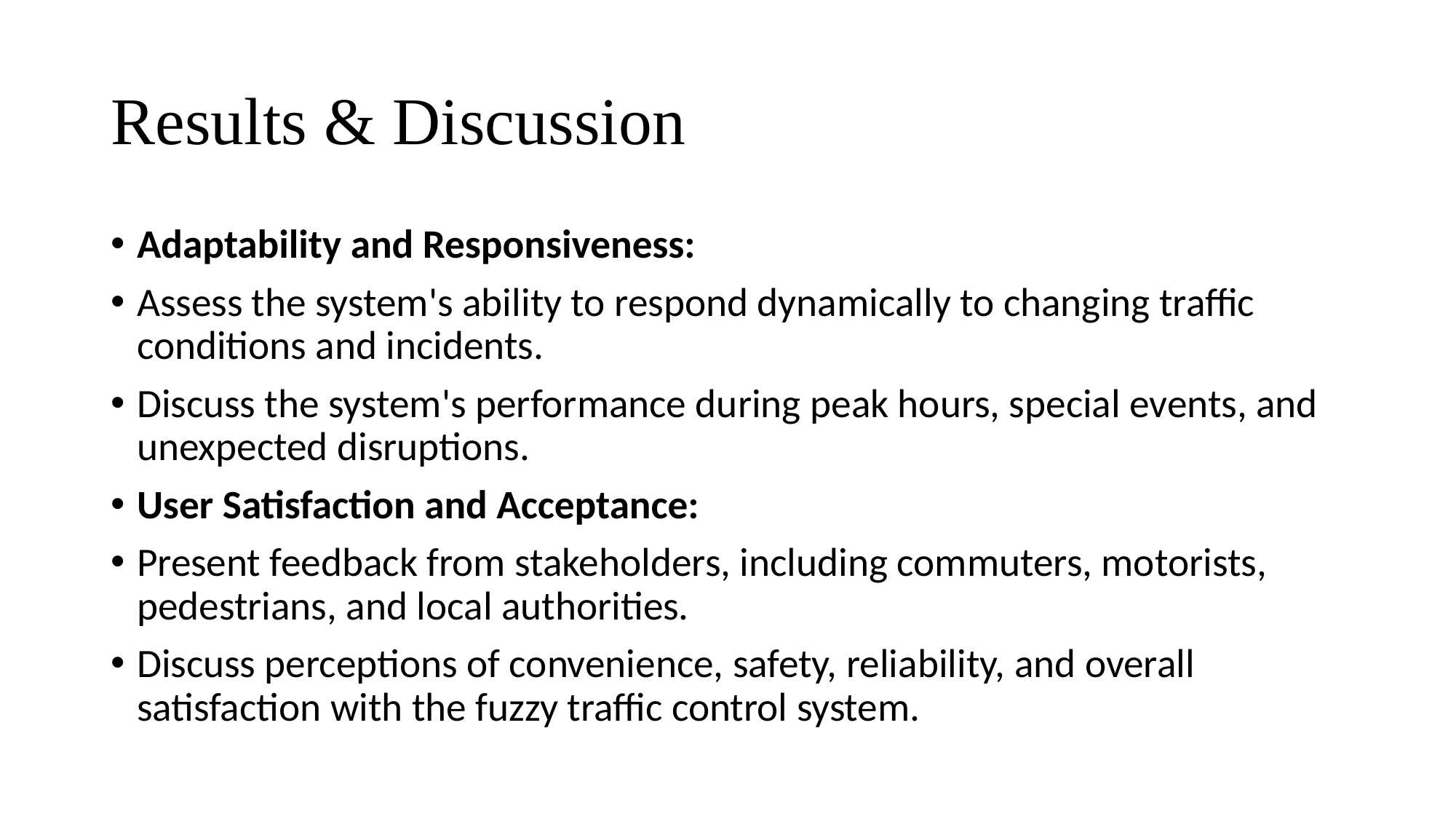

# Results & Discussion
Adaptability and Responsiveness:
Assess the system's ability to respond dynamically to changing traffic conditions and incidents.
Discuss the system's performance during peak hours, special events, and unexpected disruptions.
User Satisfaction and Acceptance:
Present feedback from stakeholders, including commuters, motorists, pedestrians, and local authorities.
Discuss perceptions of convenience, safety, reliability, and overall satisfaction with the fuzzy traffic control system.